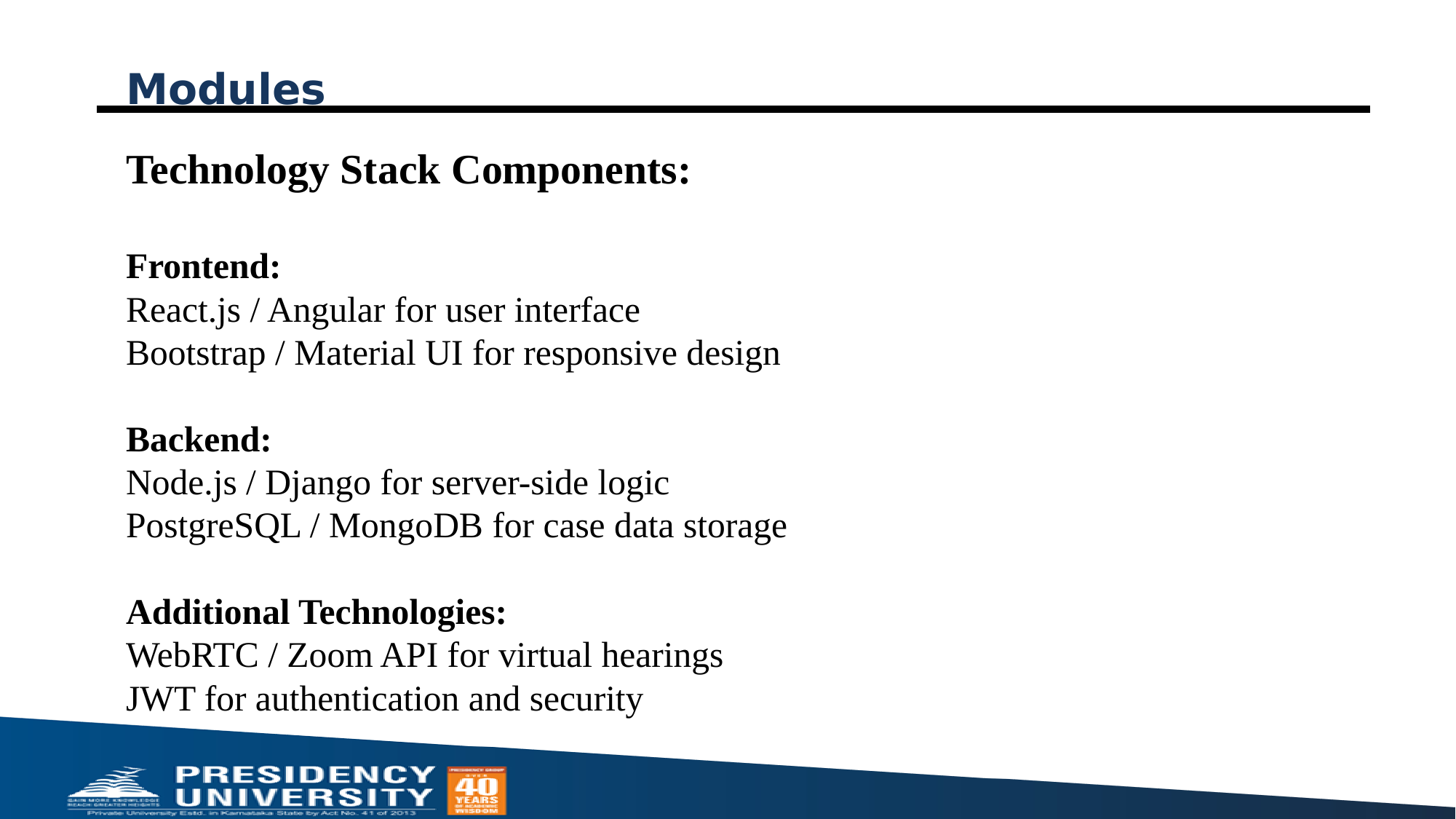

# Modules
Technology Stack Components:

Frontend:
React.js / Angular for user interface
Bootstrap / Material UI for responsive design

Backend:
Node.js / Django for server-side logic
PostgreSQL / MongoDB for case data storage

Additional Technologies:
WebRTC / Zoom API for virtual hearings
JWT for authentication and security